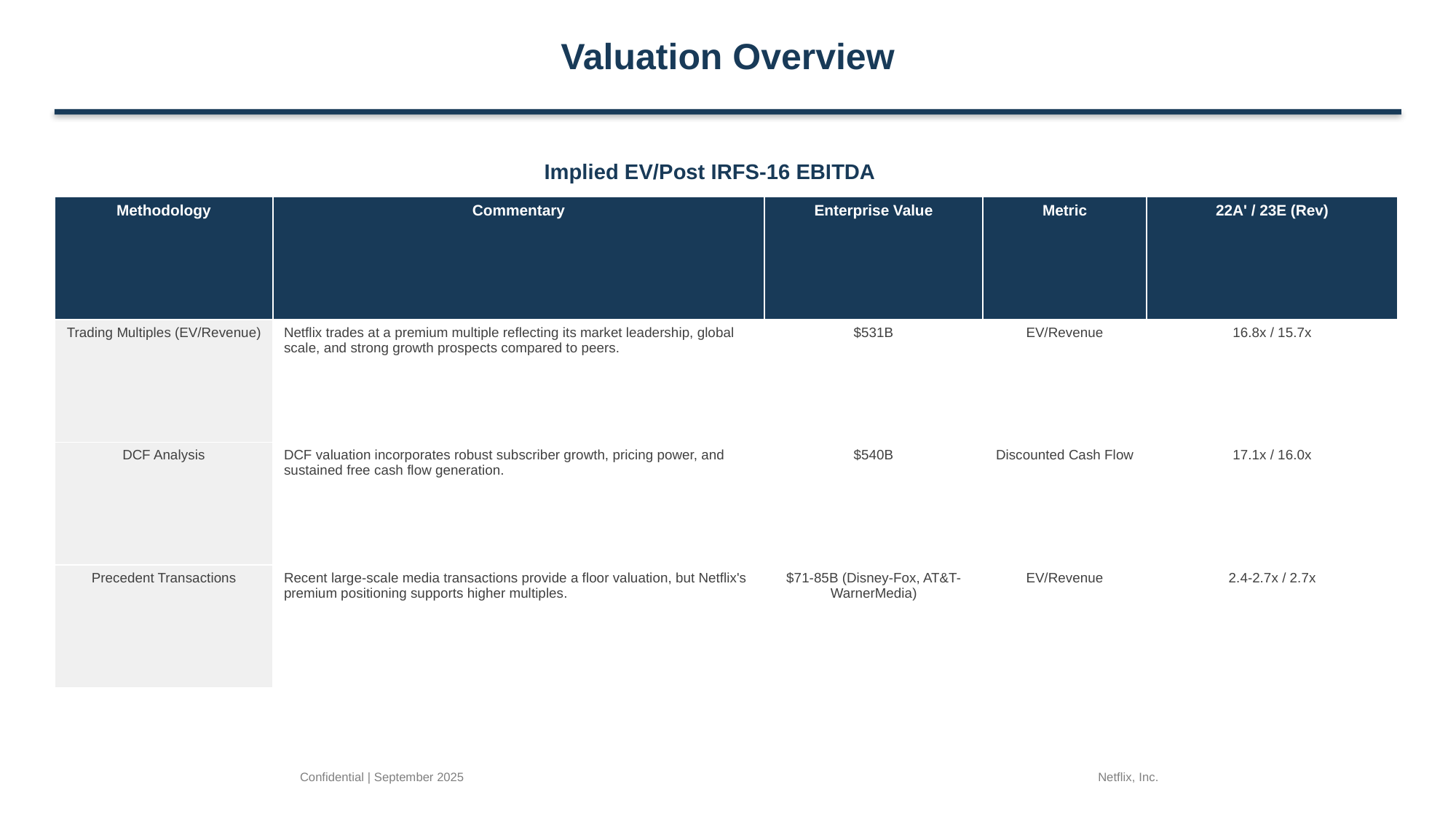

Valuation Overview

Implied EV/Post IRFS-16 EBITDA
| Methodology | Commentary | Enterprise Value | Metric | 22A' / 23E (Rev) |
| --- | --- | --- | --- | --- |
| Trading Multiples (EV/Revenue) | Netflix trades at a premium multiple reflecting its market leadership, global scale, and strong growth prospects compared to peers. | $531B | EV/Revenue | 16.8x / 15.7x |
| DCF Analysis | DCF valuation incorporates robust subscriber growth, pricing power, and sustained free cash flow generation. | $540B | Discounted Cash Flow | 17.1x / 16.0x |
| Precedent Transactions | Recent large-scale media transactions provide a floor valuation, but Netflix's premium positioning supports higher multiples. | $71-85B (Disney-Fox, AT&T-WarnerMedia) | EV/Revenue | 2.4-2.7x / 2.7x |
Confidential | September 2025
Netflix, Inc.